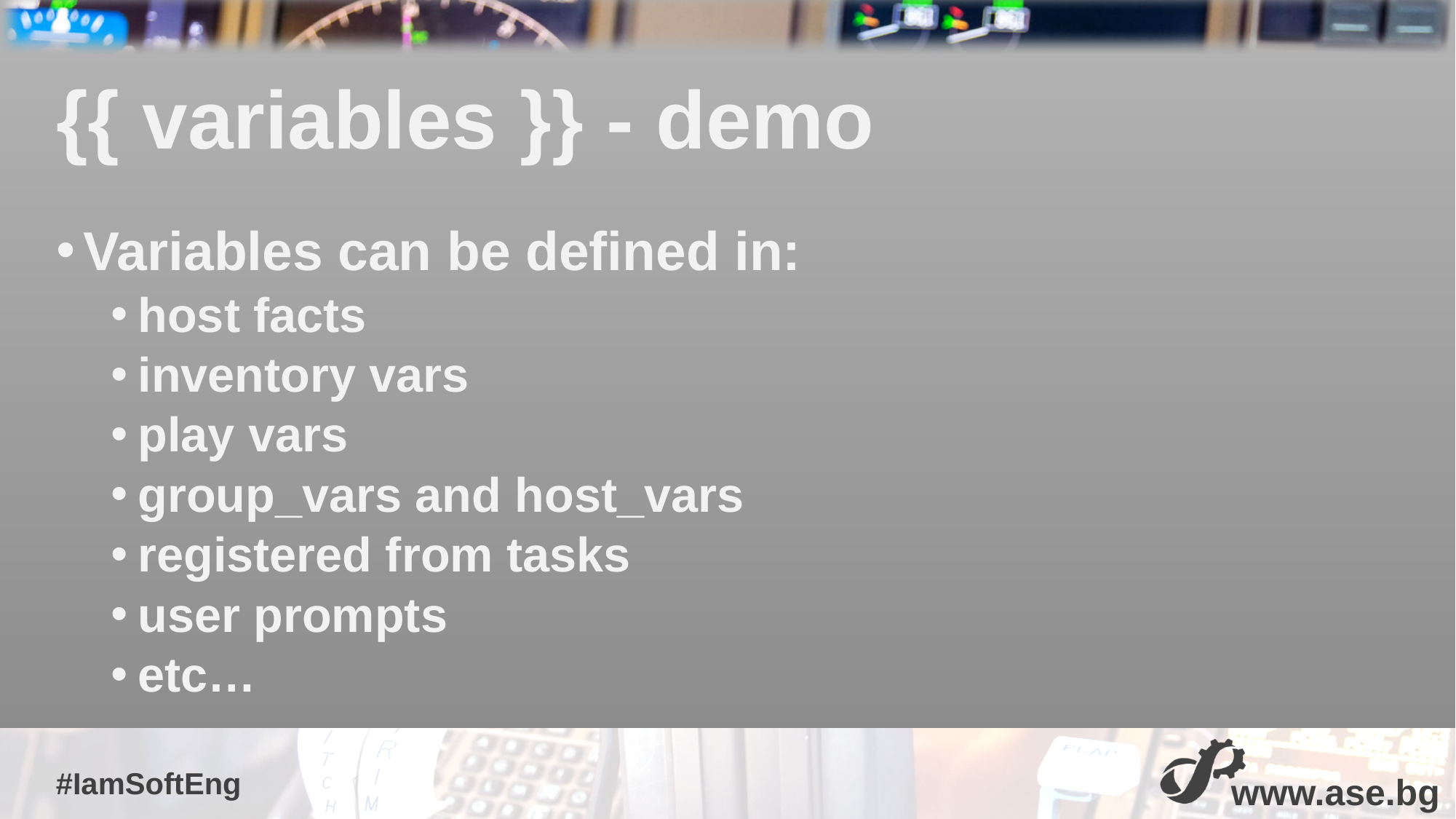

# {{ variables }} - demo
Variables can be defined in:
host facts
inventory vars
play vars
group_vars and host_vars
registered from tasks
user prompts
etc…